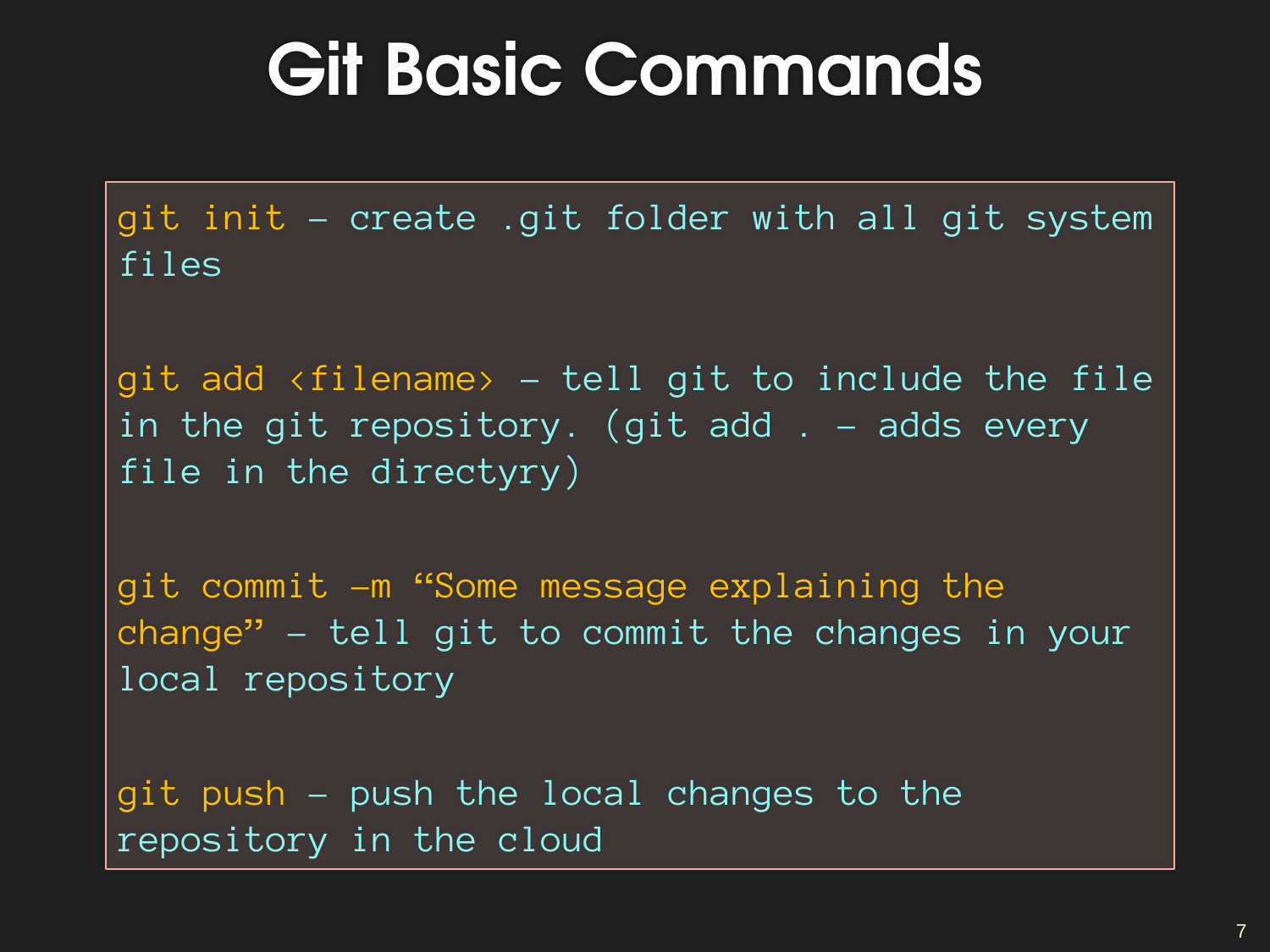

# Git Basic Commands
git init – create .git folder with all git system files

git add <filename> - tell git to include the file in the git repository. (git add . – adds every file in the directyry)

git commit –m “Some message explaining the change” – tell git to commit the changes in your local repository

git push – push the local changes to the repository in the cloud
7